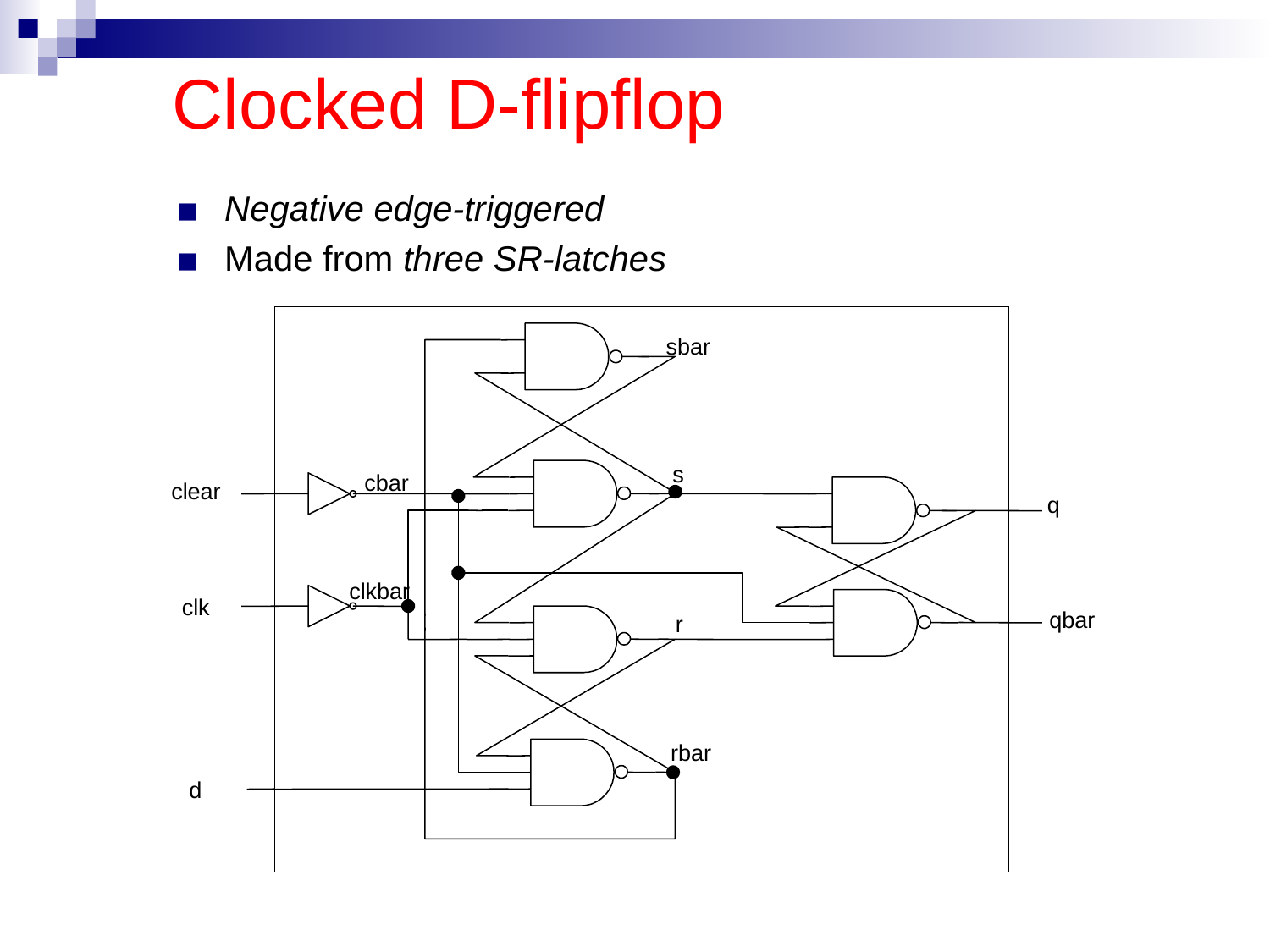

# Clocked D-flipflop
Negative edge-triggered
Made from three SR-latches

sbar

s

cbar

clear

q

clkbar

clk

qbar

r

rbar

d